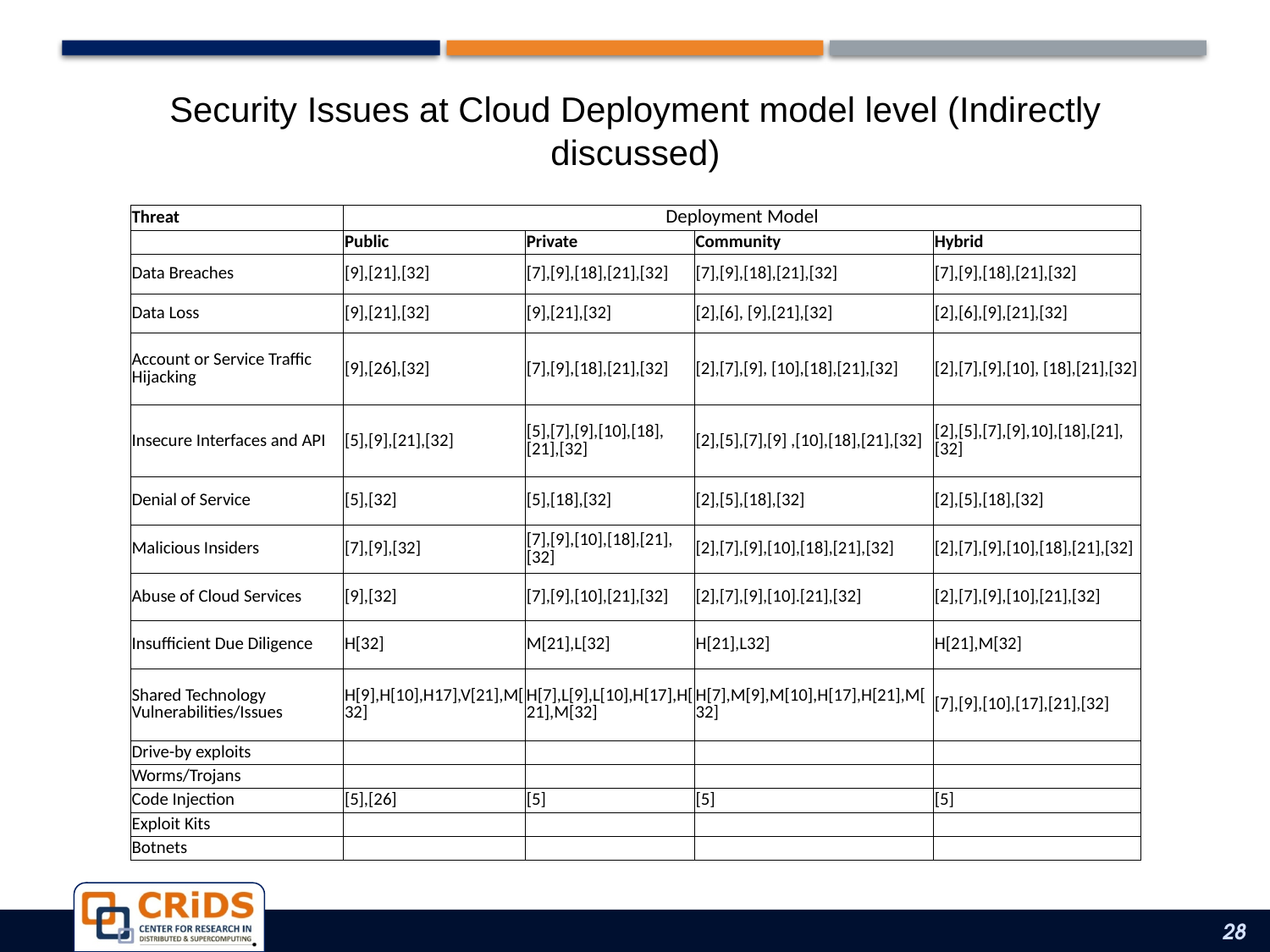

# Security Issues at Cloud Deployment model level (Indirectly discussed)
| Threat | Deployment Model |  |  |  |
| --- | --- | --- | --- | --- |
|  | Public | Private | Community | Hybrid |
| Data Breaches | [9],[21],[32] | [7],[9],[18],[21],[32] | [7],[9],[18],[21],[32] | [7],[9],[18],[21],[32] |
| Data Loss | [9],[21],[32] | [9],[21],[32] | [2],[6], [9],[21],[32] | [2],[6],[9],[21],[32] |
| Account or Service Traffic Hijacking | [9],[26],[32] | [7],[9],[18],[21],[32] | [2],[7],[9], [10],[18],[21],[32] | [2],[7],[9],[10], [18],[21],[32] |
| Insecure Interfaces and API | [5],[9],[21],[32] | [5],[7],[9],[10],[18],[21],[32] | [2],[5],[7],[9] ,[10],[18],[21],[32] | [2],[5],[7],[9],10],[18],[21],[32] |
| Denial of Service | [5],[32] | [5],[18],[32] | [2],[5],[18],[32] | [2],[5],[18],[32] |
| Malicious Insiders | [7],[9],[32] | [7],[9],[10],[18],[21],[32] | [2],[7],[9],[10],[18],[21],[32] | [2],[7],[9],[10],[18],[21],[32] |
| Abuse of Cloud Services | [9],[32] | [7],[9],[10],[21],[32] | [2],[7],[9],[10].[21],[32] | [2],[7],[9],[10],[21],[32] |
| Insufficient Due Diligence | H[32] | M[21],L[32] | H[21],L32] | H[21],M[32] |
| Shared Technology Vulnerabilities/Issues | H[9],H[10],H17],V[21],M[32] | H[7],L[9],L[10],H[17],H[21],M[32] | H[7],M[9],M[10],H[17],H[21],M[32] | [7],[9],[10],[17],[21],[32] |
| Drive-by exploits |  |  |  |  |
| Worms/Trojans |  |  |  |  |
| Code Injection | [5],[26] | [5] | [5] | [5] |
| Exploit Kits |  |  |  |  |
| Botnets |  |  |  |  |